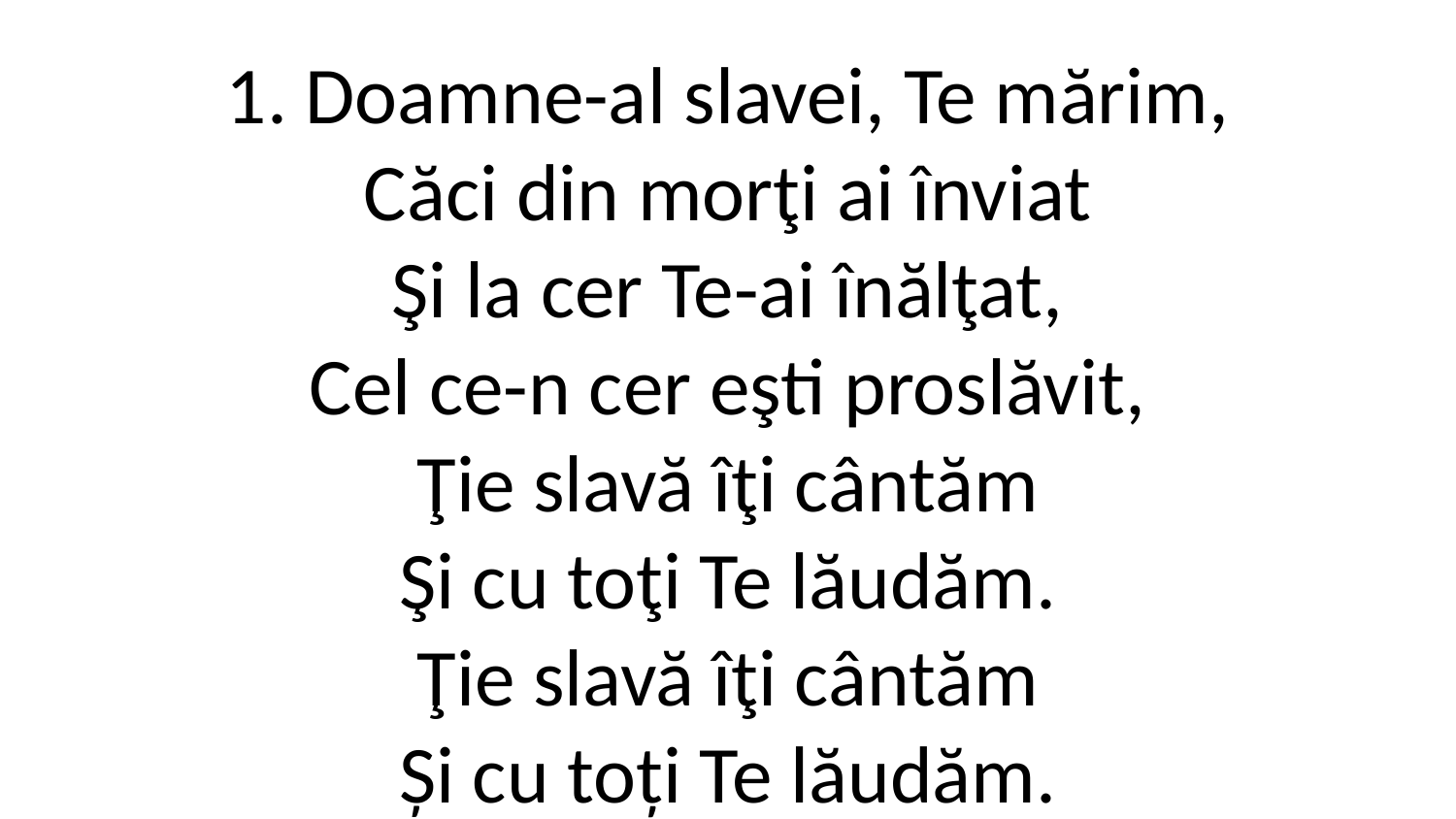

1. Doamne-al slavei, Te mărim,
Căci din morţi ai înviat
Şi la cer Te-ai înălţat,
Cel ce-n cer eşti proslăvit,
Ţie slavă îţi cântăm
Şi cu toţi Te lăudăm.
Ţie slavă îţi cântăm
Și cu toți Te lăudăm.